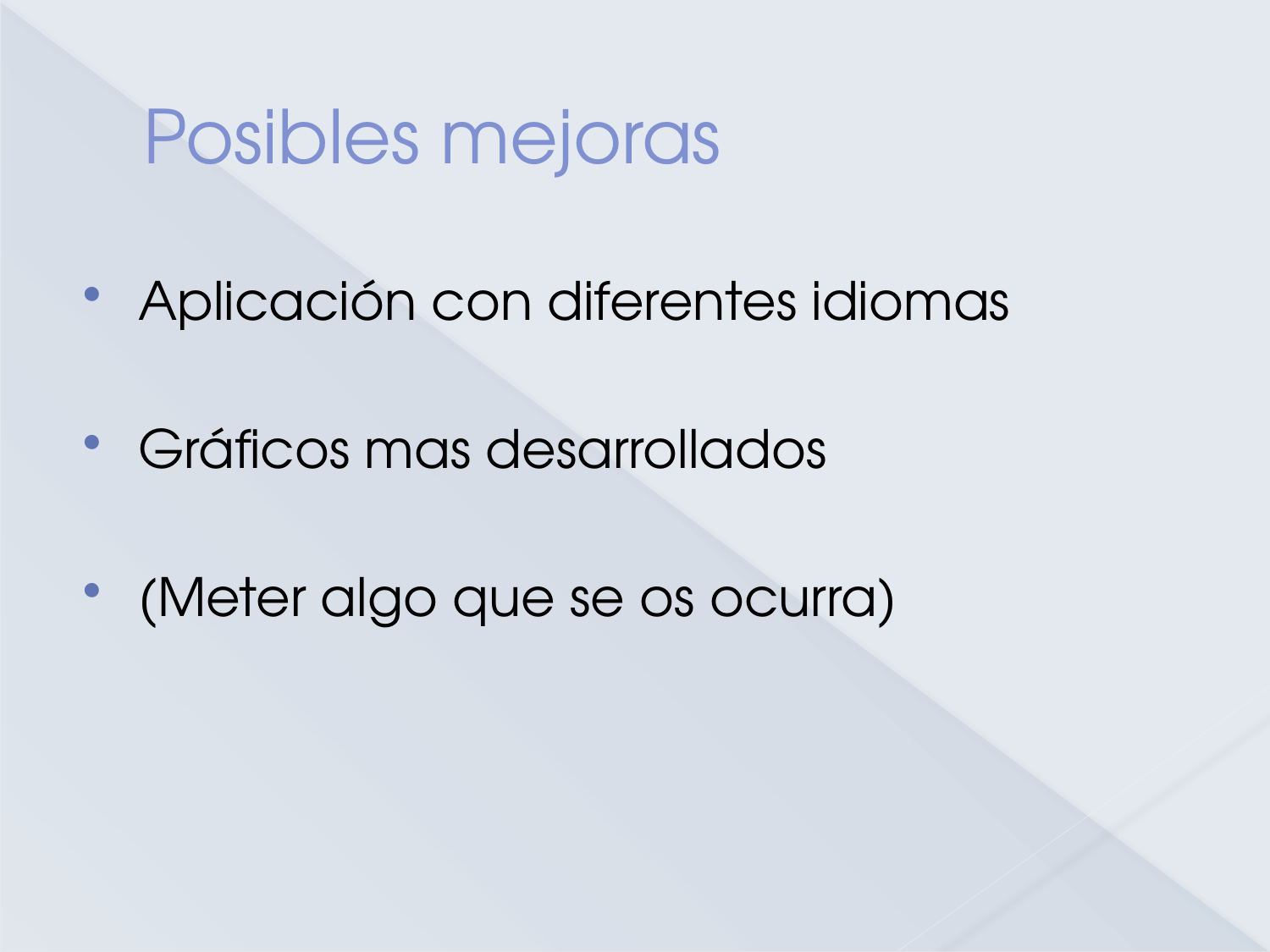

# Posibles mejoras
Aplicación con diferentes idiomas

Gráficos mas desarrollados

(Meter algo que se os ocurra)